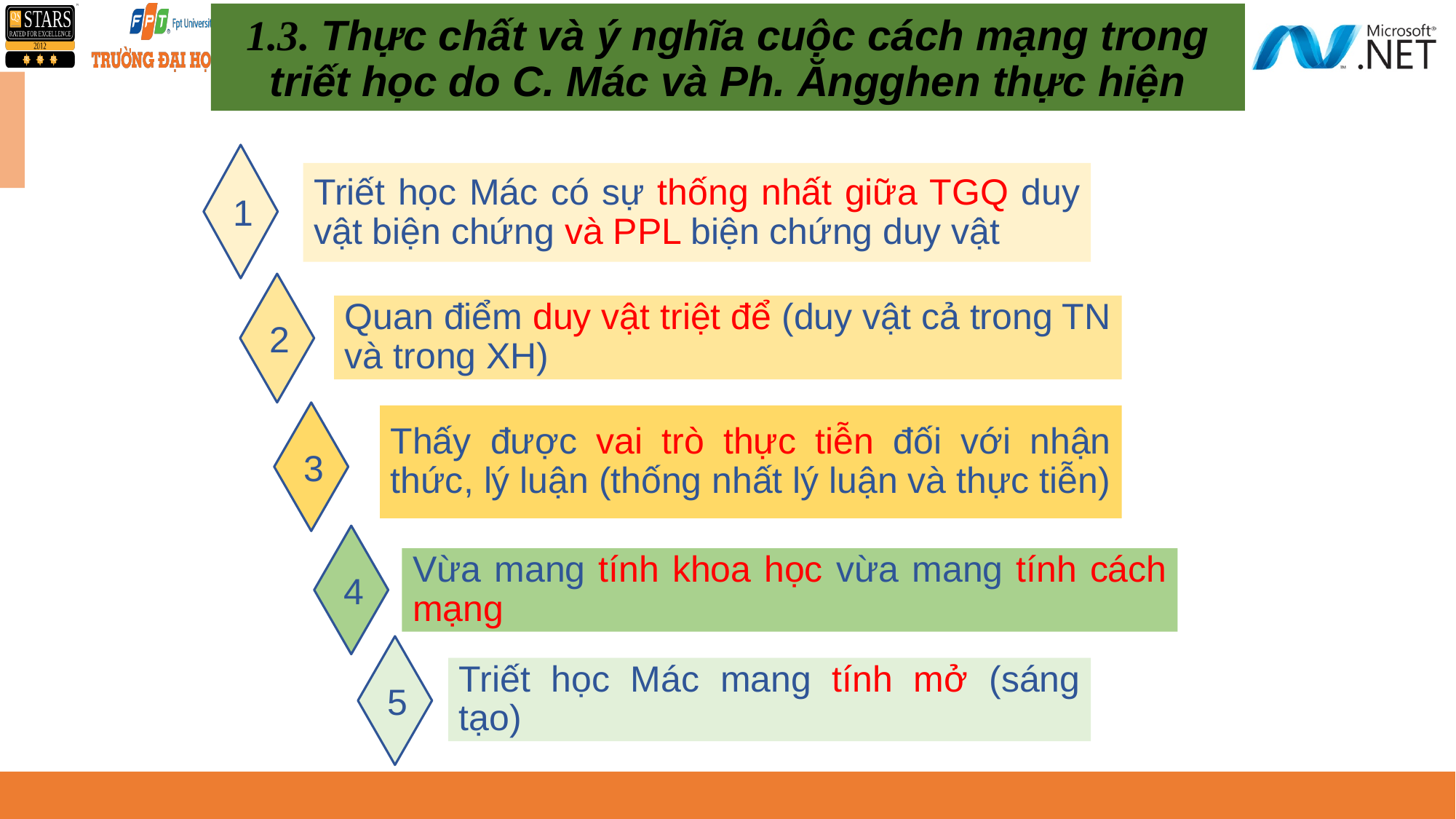

1.3. Thực chất và ý nghĩa cuộc cách mạng trong triết học do C. Mác và Ph. Ăngghen thực hiện

1
Triết học Mác có sự thống nhất giữa TGQ duy vật biện chứng và PPL biện chứng duy vật
2
Quan điểm duy vật triệt để (duy vật cả trong TN và trong XH)
3
Thấy được vai trò thực tiễn đối với nhận thức, lý luận (thống nhất lý luận và thực tiễn)
4
Vừa mang tính khoa học vừa mang tính cách mạng
5
Triết học Mác mang tính mở (sáng tạo)